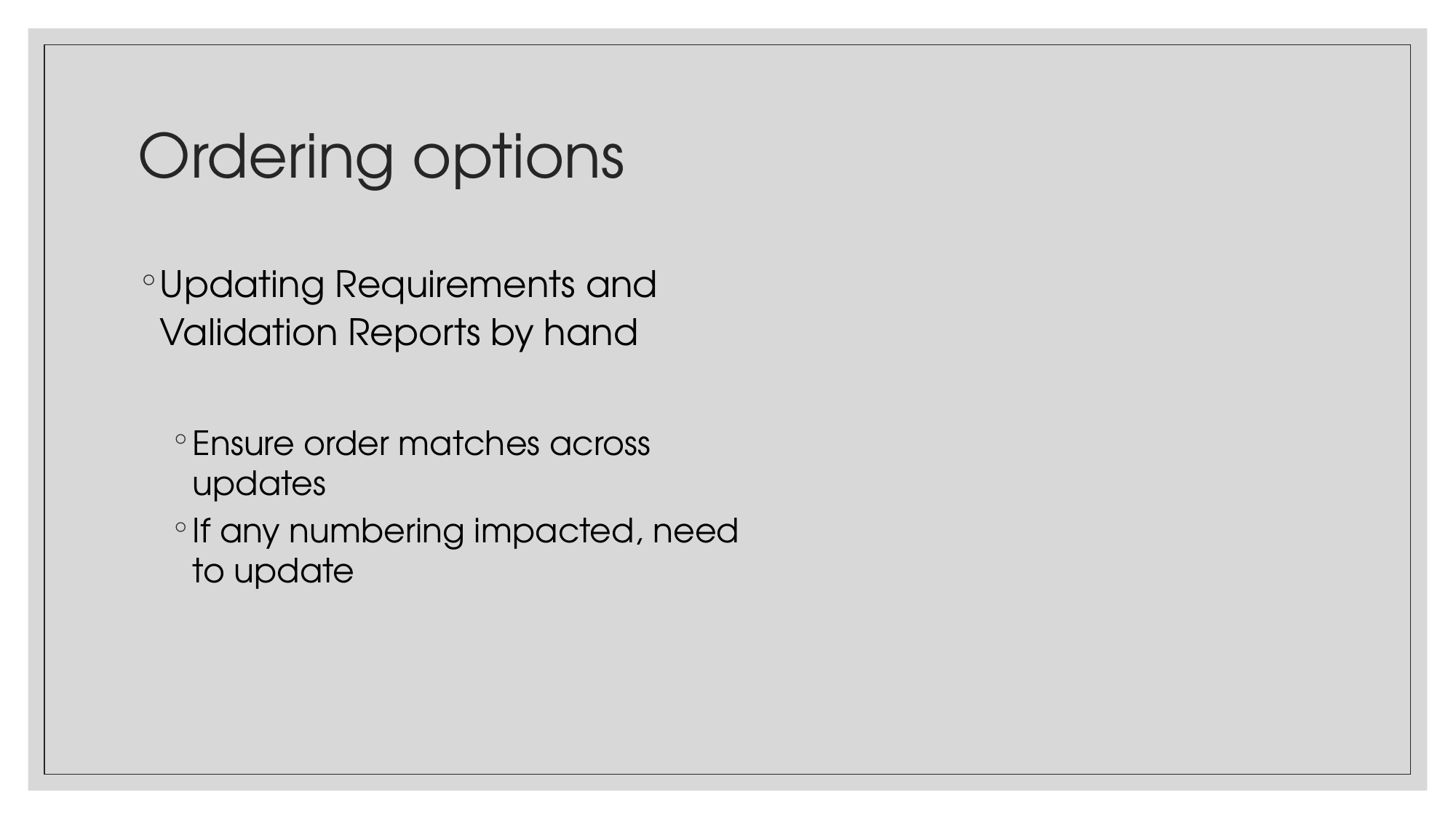

# Ordering options
Updating Requirements and Validation Reports by hand

Ensure order matches across updates
If any numbering impacted, need to update